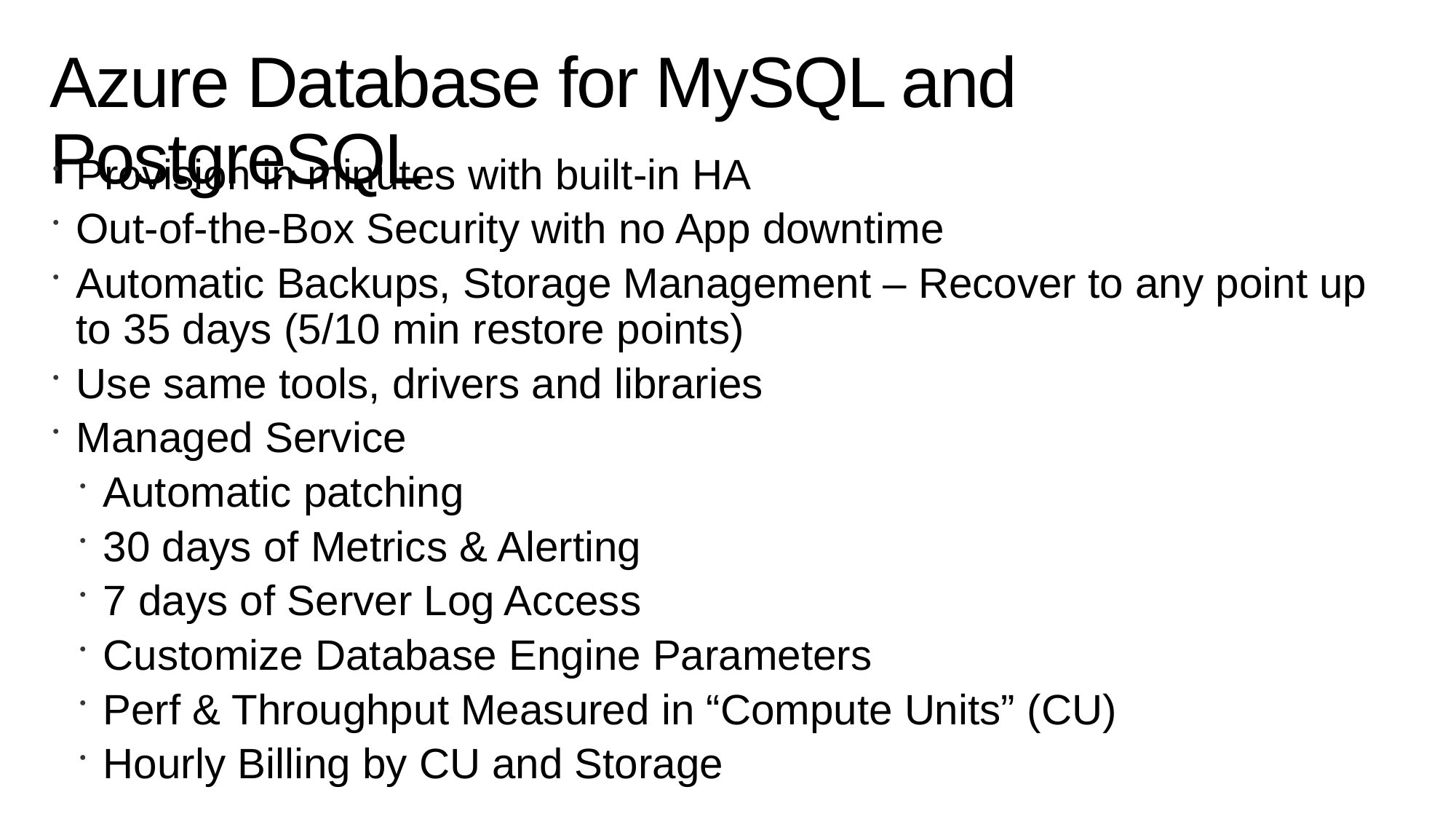

# Azure Database for MySQL and PostgreSQL
Provision in minutes with built-in HA
Out-of-the-Box Security with no App downtime
Automatic Backups, Storage Management – Recover to any point up to 35 days (5/10 min restore points)
Use same tools, drivers and libraries
Managed Service
Automatic patching
30 days of Metrics & Alerting
7 days of Server Log Access
Customize Database Engine Parameters
Perf & Throughput Measured in “Compute Units” (CU)
Hourly Billing by CU and Storage